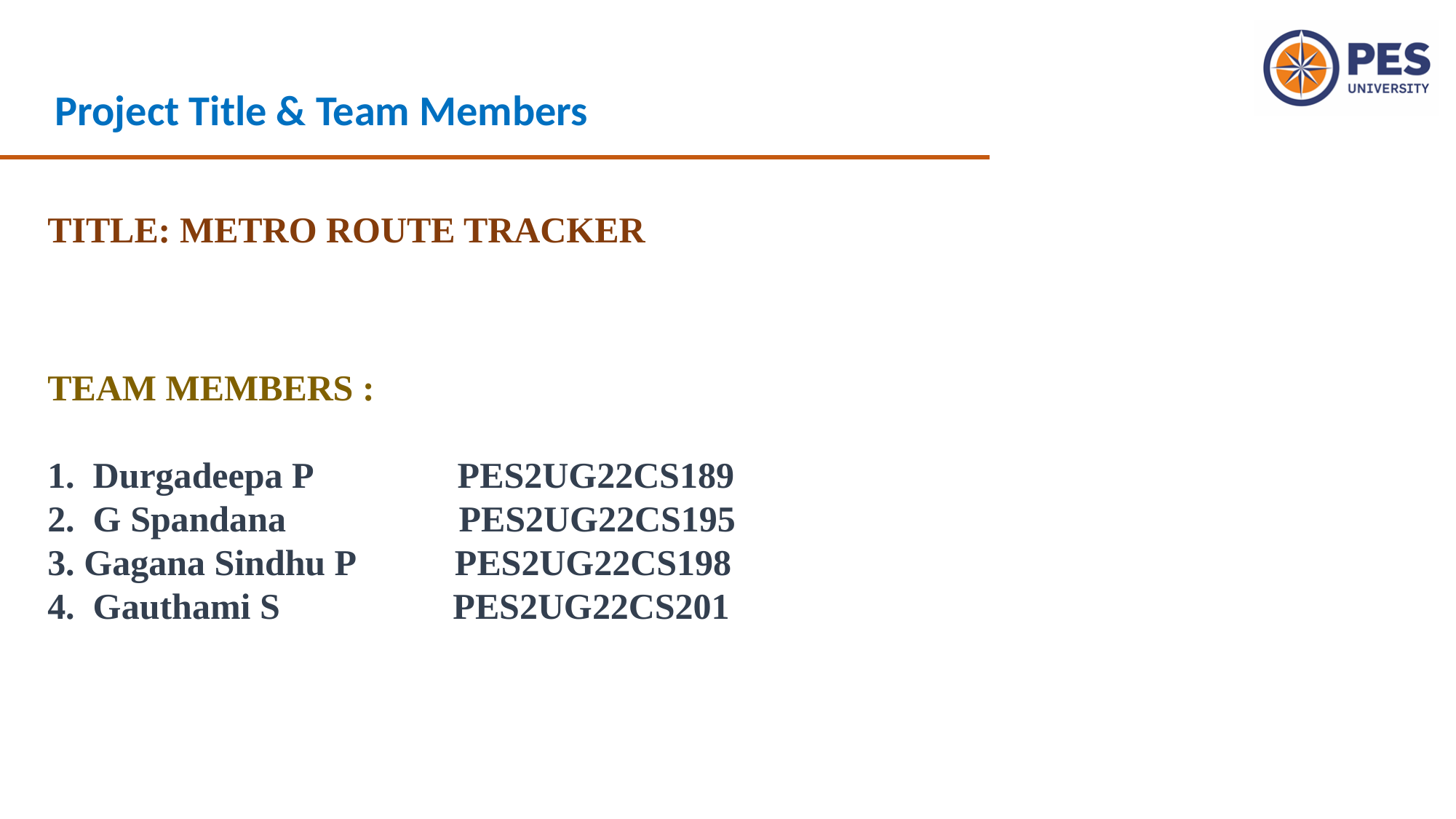

Project Title & Team Members
TITLE: METRO ROUTE TRACKER
TEAM MEMBERS :

1.  Durgadeepa P                PES2UG22CS189
2.  G Spandana                   PES2UG22CS195
3. Gagana Sindhu P           PES2UG22CS198
4.  Gauthami S                   PES2UG22CS201
GAGANA SINDHU P : PES2UG22CS198
GAUTHAMI S : PES2UG22CS201
G SPANDANA : PES2UG22CS